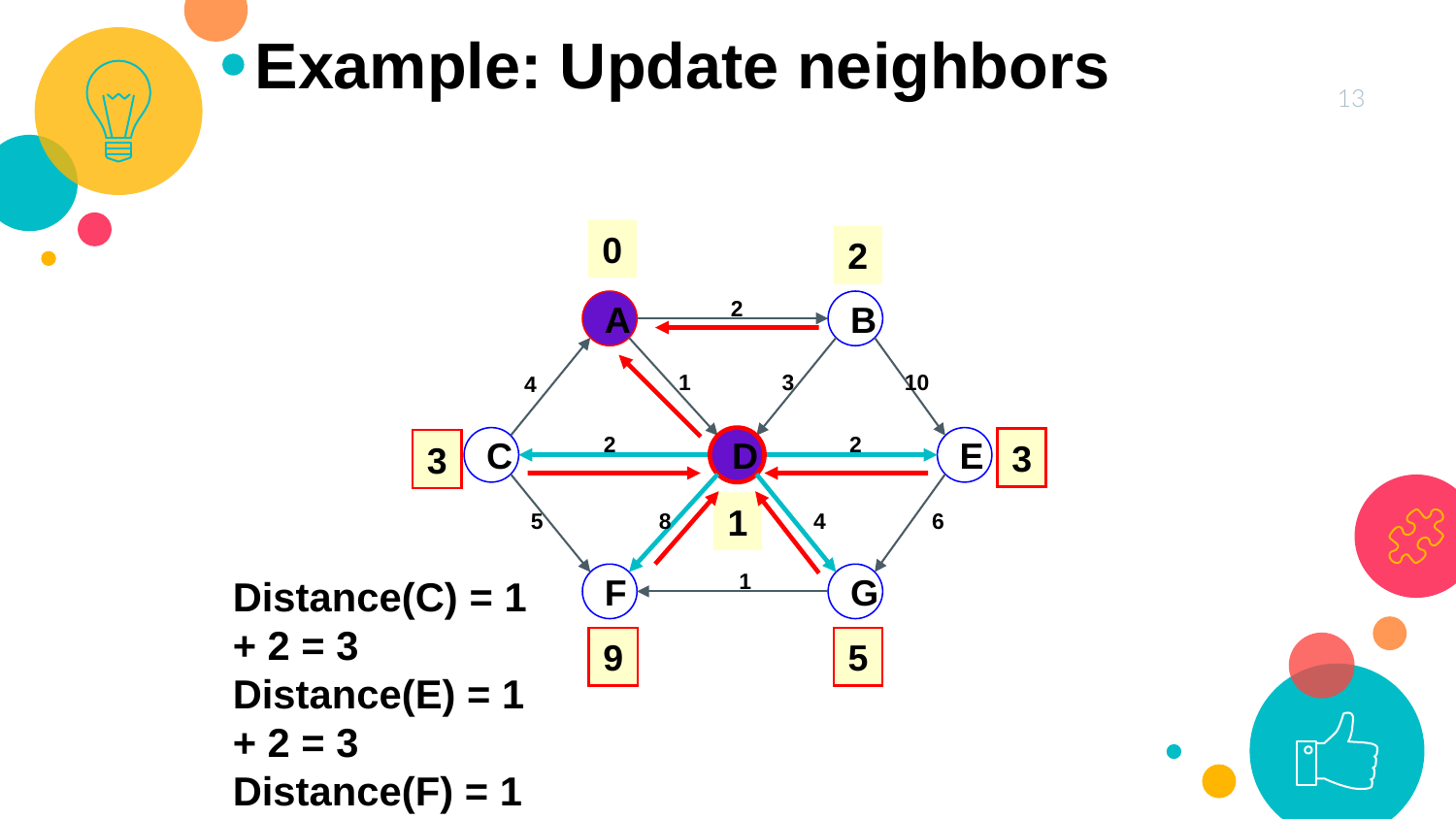

Example: Update neighbors
13
0
2
2
A
B

1
3
10
4
2
2
C
D
E
3
3

1
5
8
4
6
1
Distance(C) = 1 + 2 = 3 Distance(E) = 1 + 2 = 3 Distance(F) = 1 + 8 = 9 Distance(G) = 1 + 4 = 5
F
G
9
5